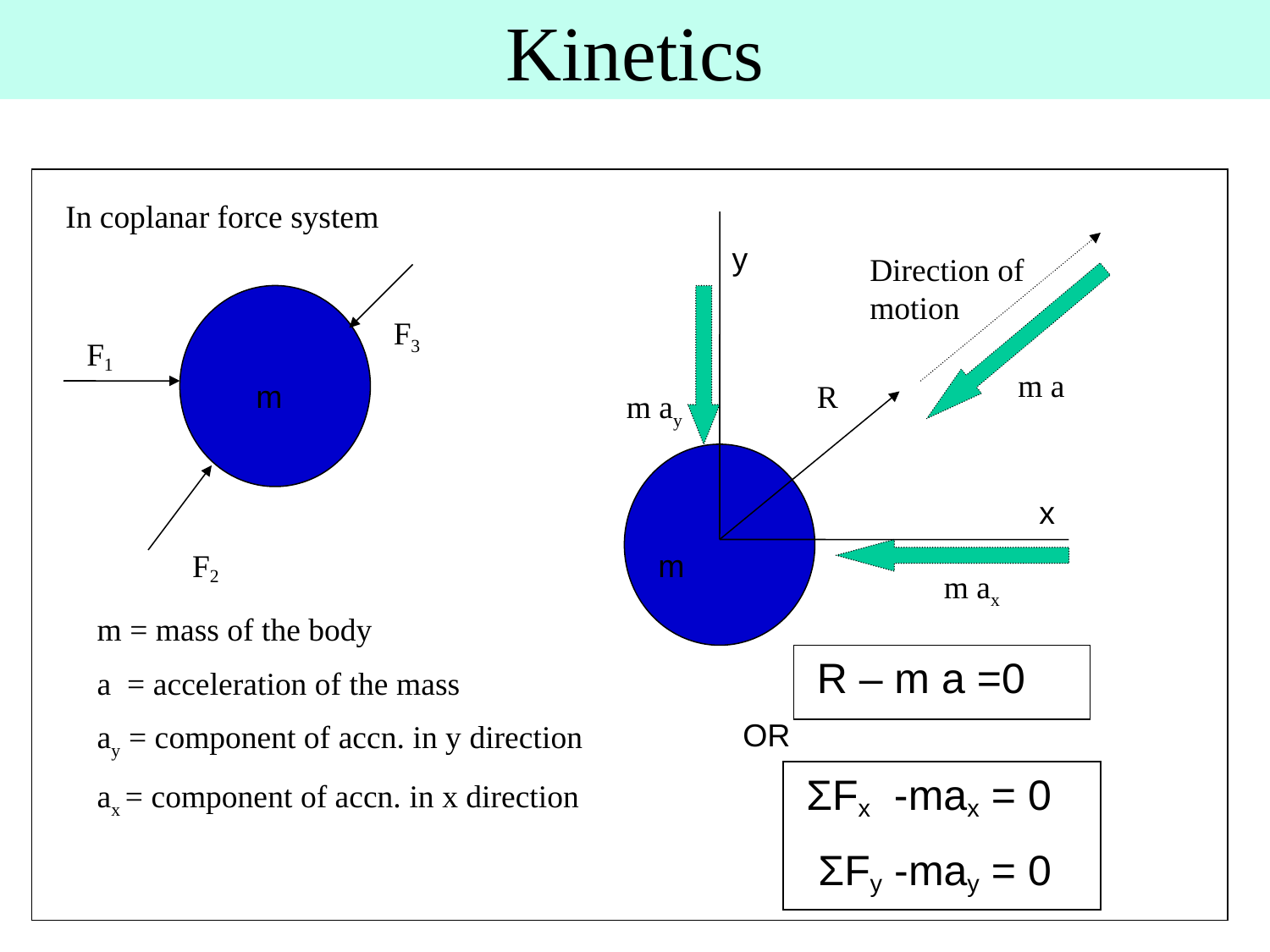

# Kinetics

In coplanar force system

y

Direction of motion

F3
F1

F2

m a
m
R
m ay

x
m

m ax
m = mass of the body
a  = acceleration of the mass
ay = component of accn. in y direction
ax = component of accn. in x direction

R – m a =0
OR

ΣFx  -max = 0
 ΣFy -may = 0